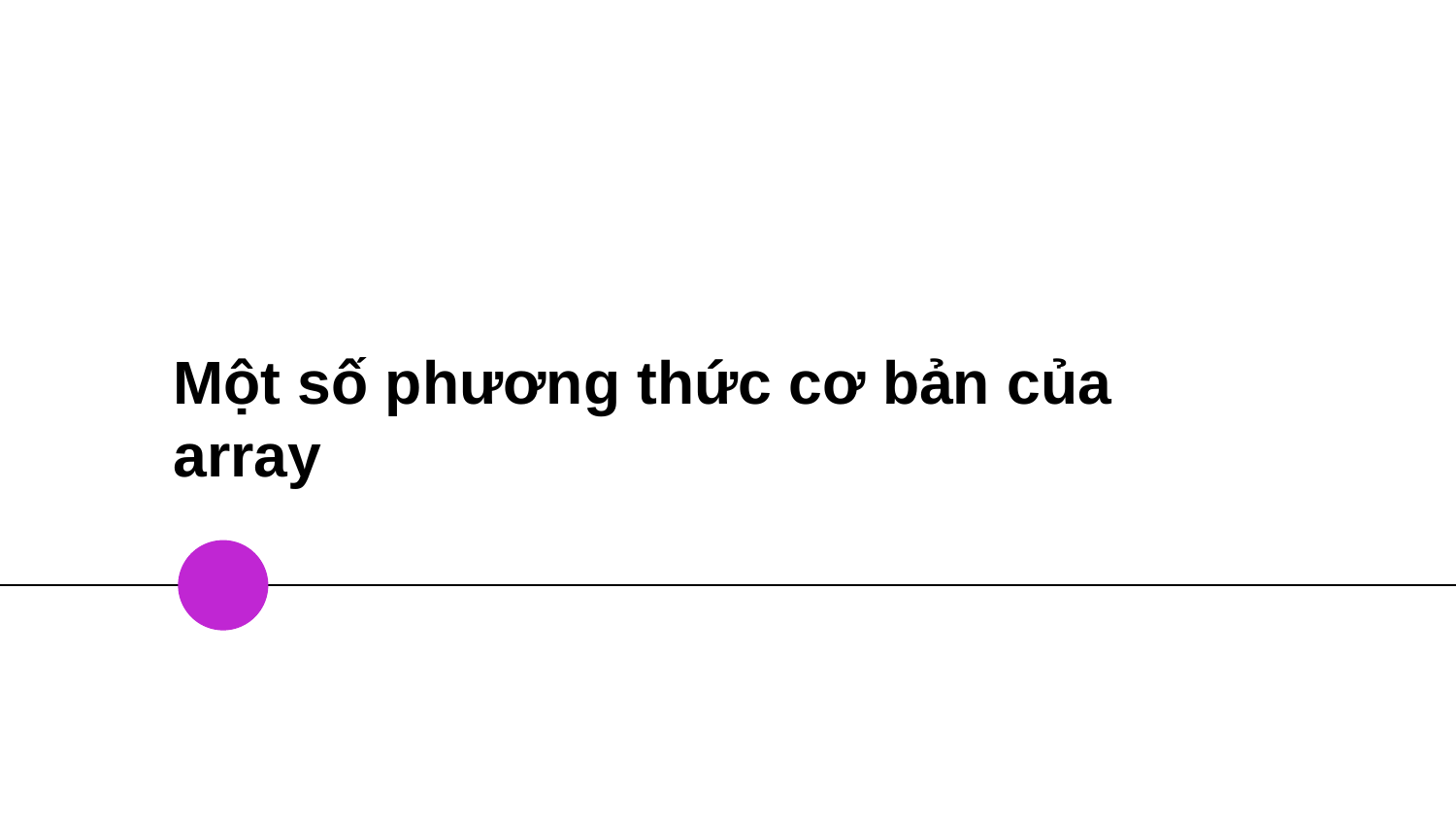

# Một số phương thức cơ bản của array